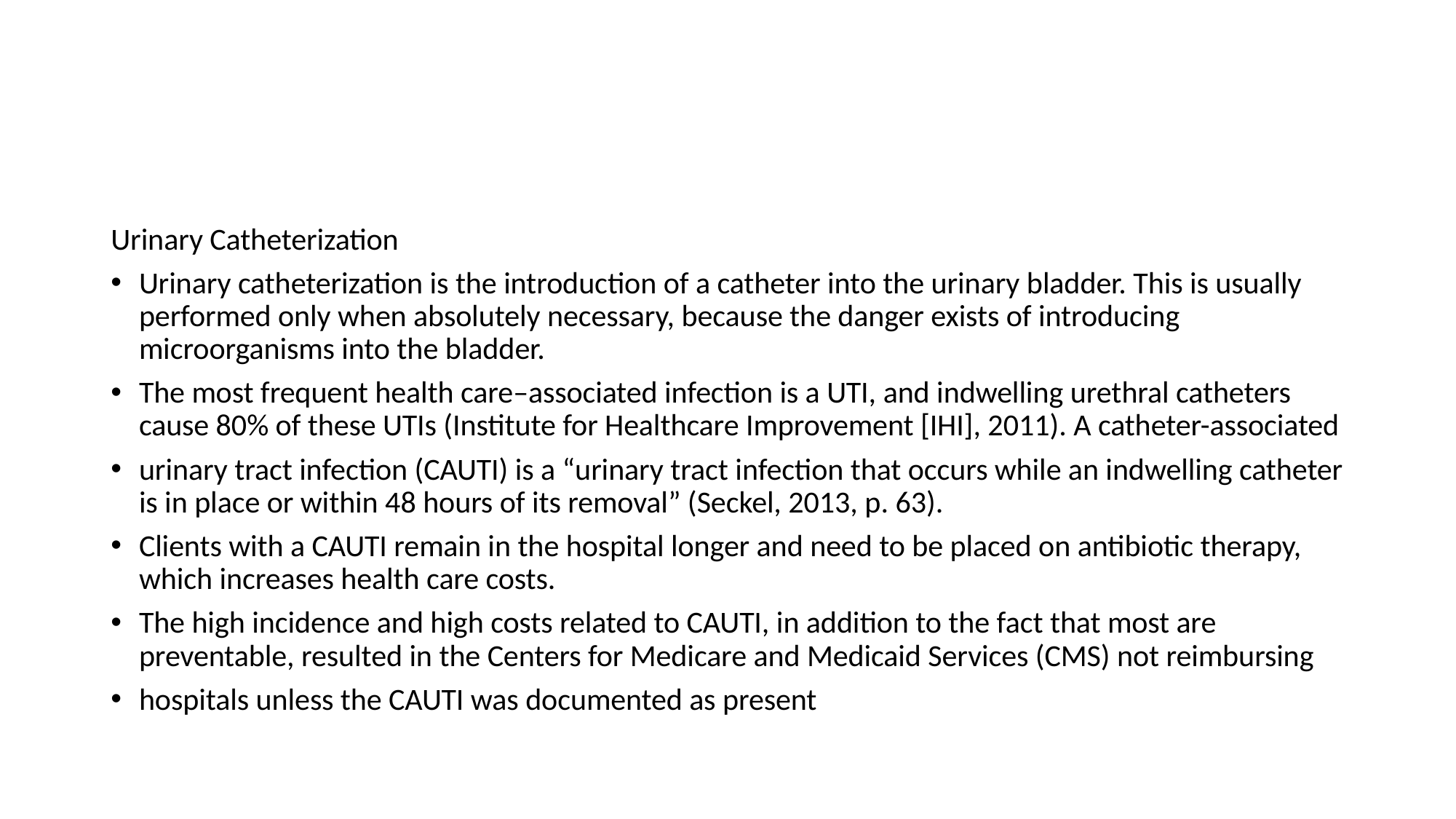

#
Urinary Catheterization
Urinary catheterization is the introduction of a catheter into the urinary bladder. This is usually performed only when absolutely necessary, because the danger exists of introducing microorganisms into the bladder.
The most frequent health care–associated infection is a UTI, and indwelling urethral catheters cause 80% of these UTIs (Institute for Healthcare Improvement [IHI], 2011). A catheter-associated
urinary tract infection (CAUTI) is a “urinary tract infection that occurs while an indwelling catheter is in place or within 48 hours of its removal” (Seckel, 2013, p. 63).
Clients with a CAUTI remain in the hospital longer and need to be placed on antibiotic therapy, which increases health care costs.
The high incidence and high costs related to CAUTI, in addition to the fact that most are preventable, resulted in the Centers for Medicare and Medicaid Services (CMS) not reimbursing
hospitals unless the CAUTI was documented as present